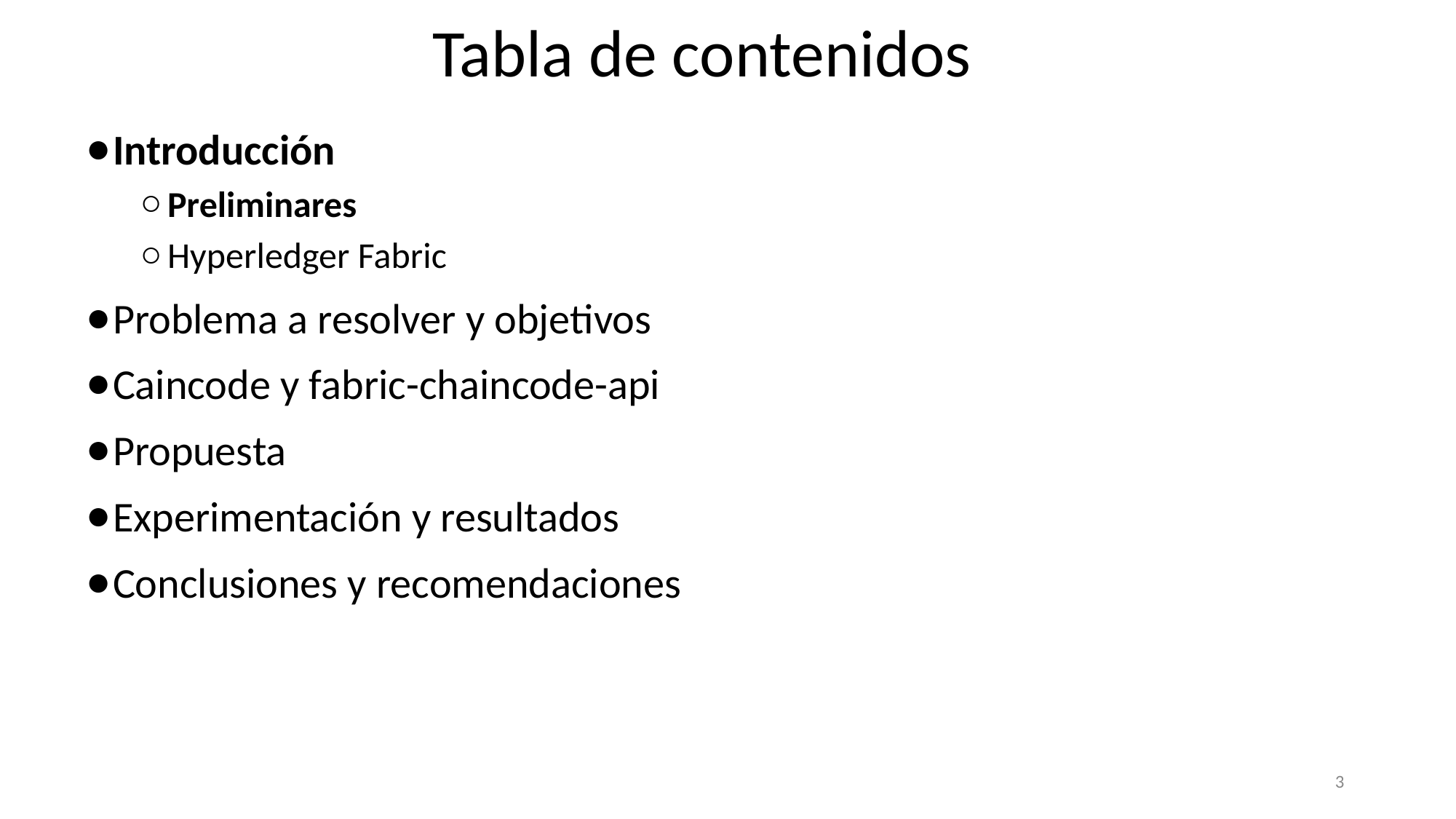

# Tabla de contenidos
Introducción
Preliminares
Hyperledger Fabric
Problema a resolver y objetivos
Caincode y fabric-chaincode-api
Propuesta
Experimentación y resultados
Conclusiones y recomendaciones
3